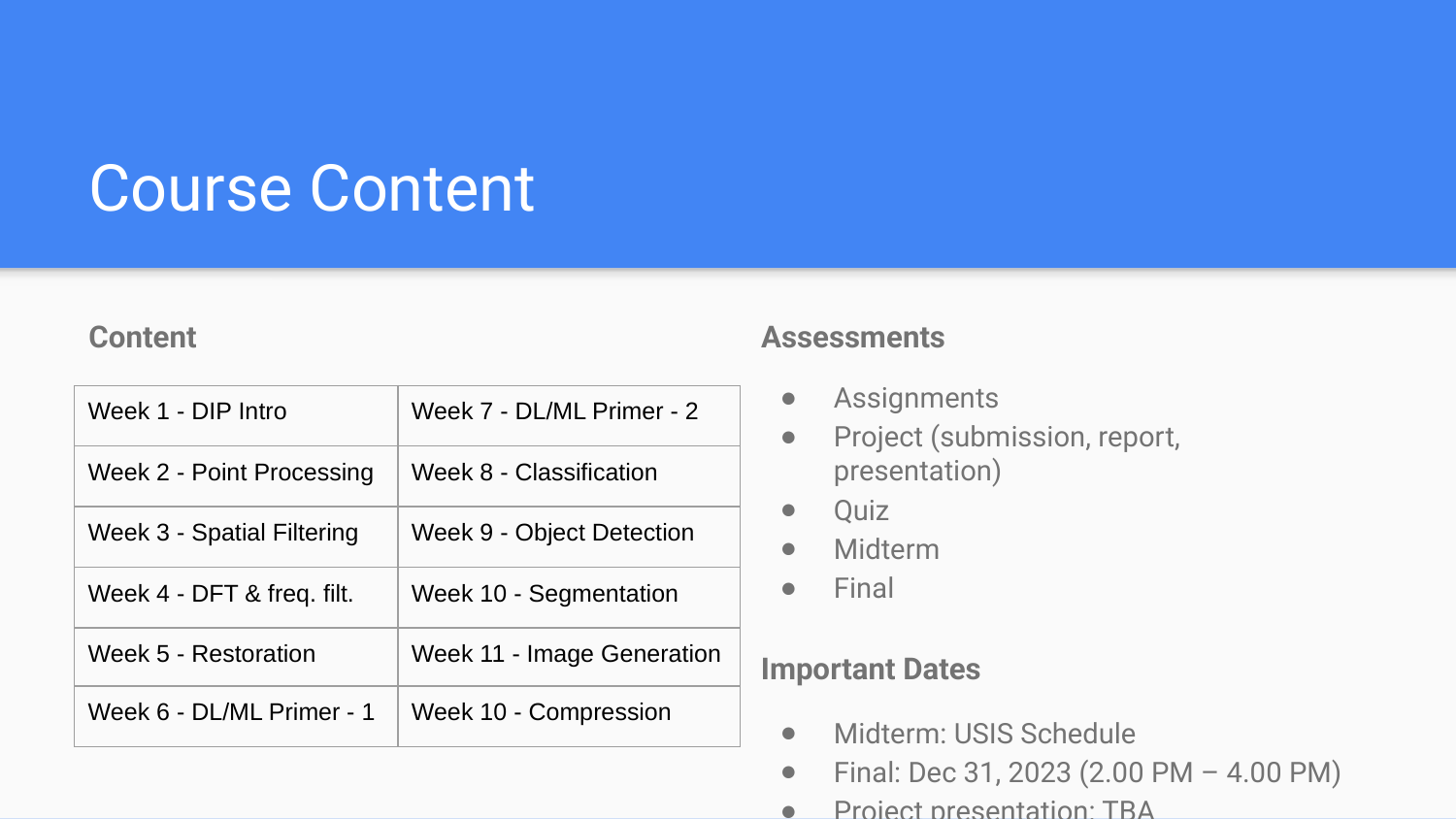

# Course Content
Content
Assessments
Assignments
Project (submission, report, presentation)
Quiz
Midterm
Final

Important Dates
Midterm: USIS Schedule
Final: Dec 31, 2023 (2.00 PM – 4.00 PM)
Project presentation: TBA
| Week 1 - DIP Intro | Week 7 - DL/ML Primer - 2 |
| --- | --- |
| Week 2 - Point Processing | Week 8 - Classification |
| Week 3 - Spatial Filtering | Week 9 - Object Detection |
| Week 4 - DFT & freq. filt. | Week 10 - Segmentation |
| Week 5 - Restoration | Week 11 - Image Generation |
| Week 6 - DL/ML Primer - 1 | Week 10 - Compression |